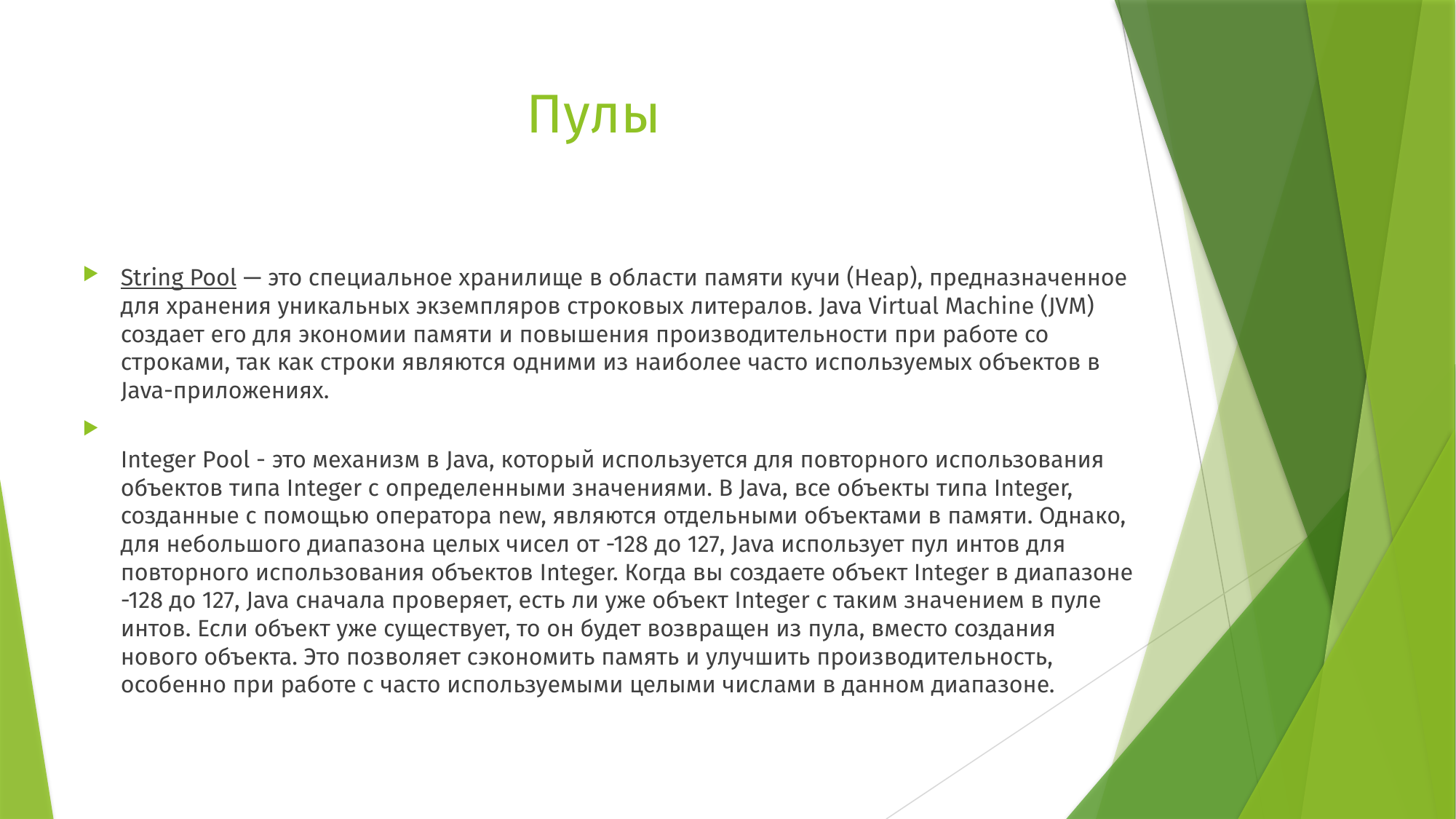

# Пулы
String Pool — это специальное хранилище в области памяти кучи (Heap), предназначенное для хранения уникальных экземпляров строковых литералов. Java Virtual Machine (JVM) создает его для экономии памяти и повышения производительности при работе со строками, так как строки являются одними из наиболее часто используемых объектов в Java-приложениях.
Integer Pool - это механизм в Java, который используется для повторного использования объектов типа Integer с определенными значениями. В Java, все объекты типа Integer, созданные с помощью оператора new, являются отдельными объектами в памяти. Однако, для небольшого диапазона целых чисел от -128 до 127, Java использует пул интов для повторного использования объектов Integer. Когда вы создаете объект Integer в диапазоне -128 до 127, Java сначала проверяет, есть ли уже объект Integer с таким значением в пуле интов. Если объект уже существует, то он будет возвращен из пула, вместо создания нового объекта. Это позволяет сэкономить память и улучшить производительность, особенно при работе с часто используемыми целыми числами в данном диапазоне.